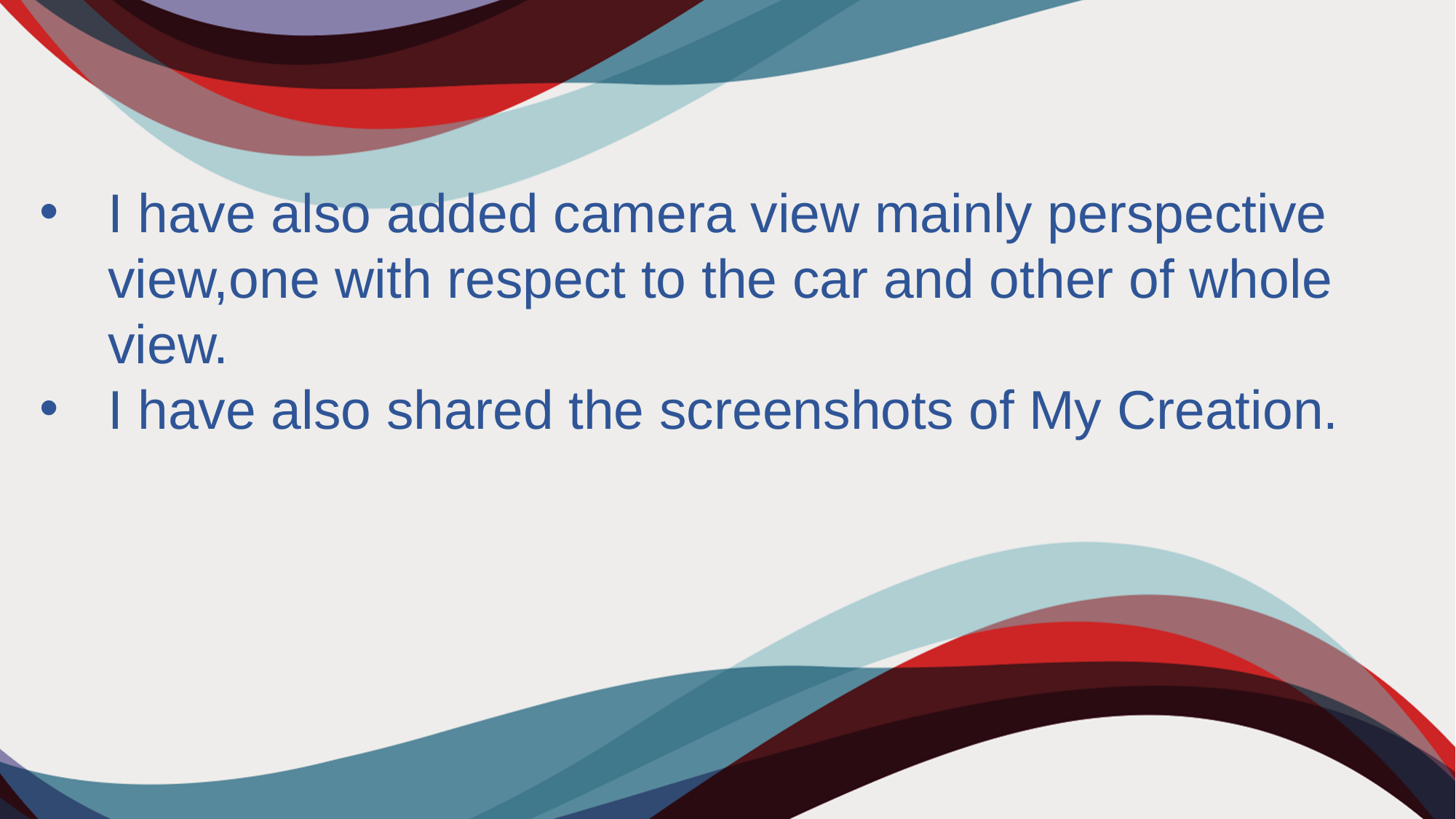

I have also added camera view mainly perspective view,one with respect to the car and other of whole view.
I have also shared the screenshots of My Creation.